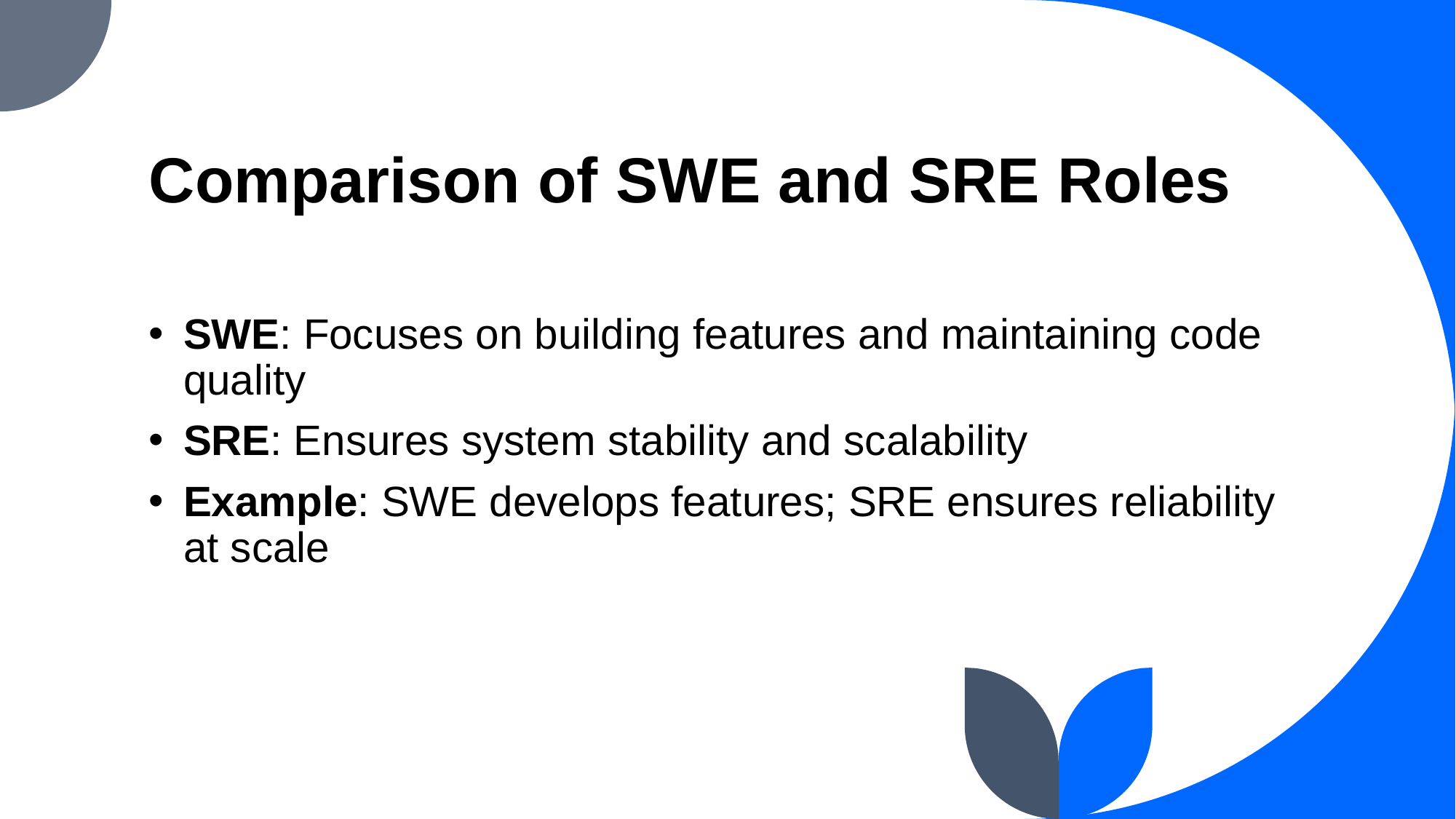

# Comparison of SWE and SRE Roles

SWE: Focuses on building features and maintaining code quality
SRE: Ensures system stability and scalability
Example: SWE develops features; SRE ensures reliability at scale